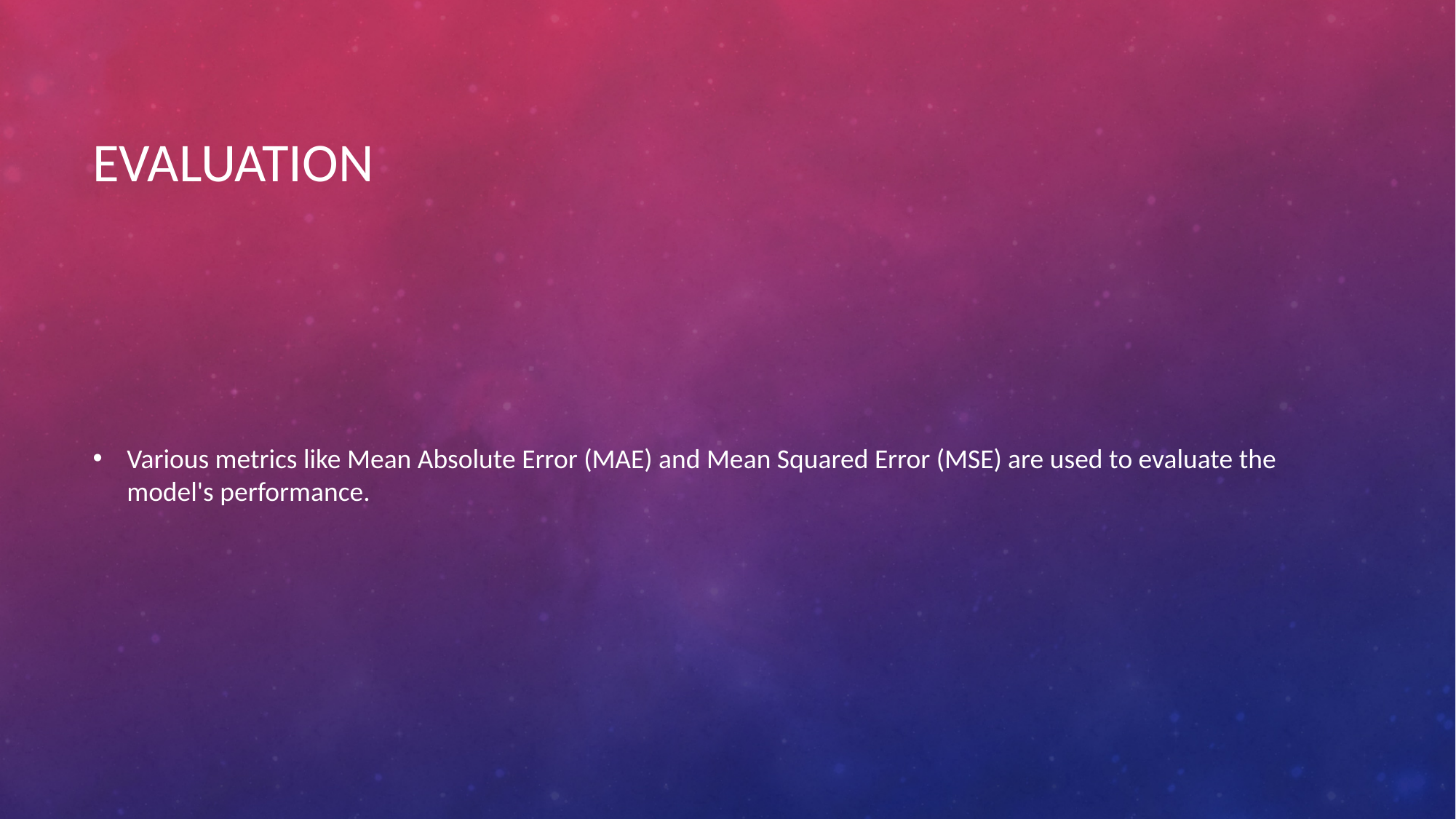

# Evaluation
Various metrics like Mean Absolute Error (MAE) and Mean Squared Error (MSE) are used to evaluate the model's performance.